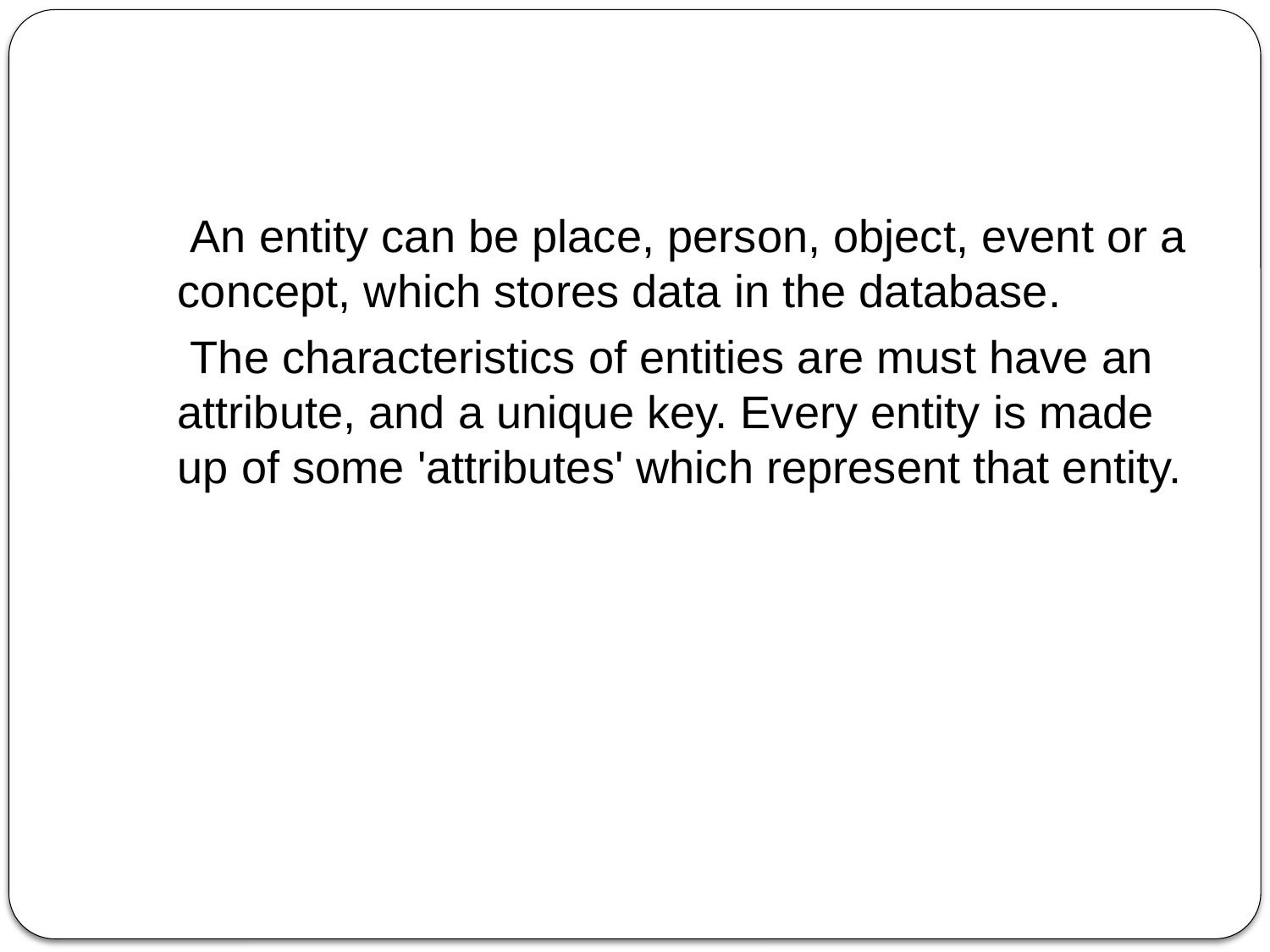

#
    An entity can be place, person, object, event or a concept, which stores data in the database.
    The characteristics of entities are must have an attribute, and a unique key. Every entity is made up of some 'attributes' which represent that entity.